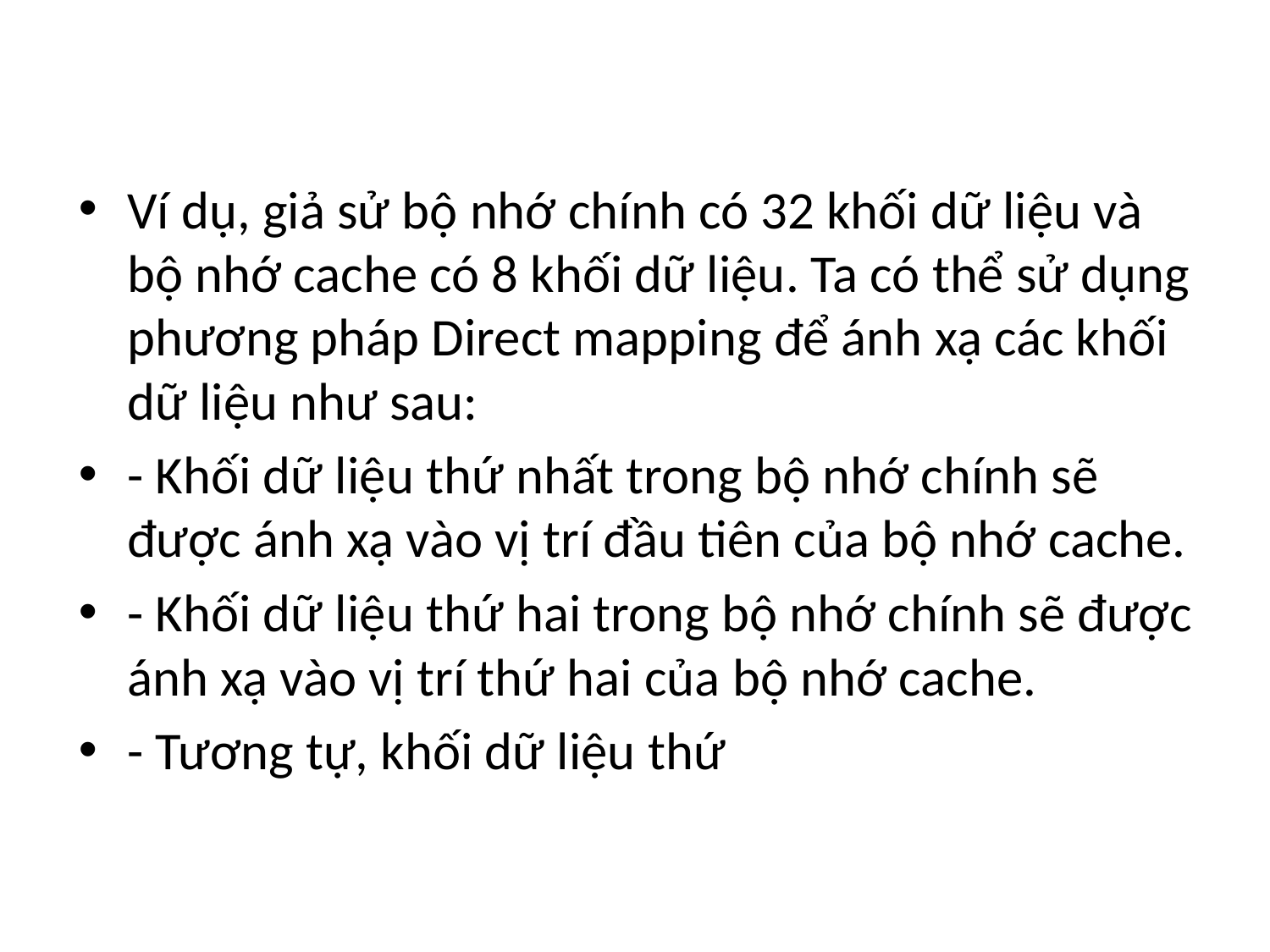

Câu 1
Ví dụ, giả sử bộ nhớ chính có 32 khối dữ liệu và bộ nhớ cache có 8 khối dữ liệu. Ta có thể sử dụng phương pháp Direct mapping để ánh xạ các khối dữ liệu như sau:
- Khối dữ liệu thứ nhất trong bộ nhớ chính sẽ được ánh xạ vào vị trí đầu tiên của bộ nhớ cache.
- Khối dữ liệu thứ hai trong bộ nhớ chính sẽ được ánh xạ vào vị trí thứ hai của bộ nhớ cache.
- Tương tự, khối dữ liệu thứ
Trong Associative Mapping, các khối dữ liệu được lưu trữ trong cache trong các vị trí ngẫu nhiên, có thể lưu trữ dữ liệu từ bất kỳ vị trí nào trong bộ nhớ chính. Khi CPU yêu cầu truy cập vào một khối dữ liệu nào đó, cache sẽ kiểm tra xem khối
CÂU 2
Associative Mapping là một phương pháp ánh xạ (mapping) các dữ liệu từ bộ nhớ vào bộ nhớ cache. Khi dữ liệu được yêu cầu từ CPU để được xử lý, trước khi truy cập vào bộ nhớ chính, CPU sẽ kiểm tra xem dữ liệu đó có tồn tại trong cache hay không. Nếu có, CPU sẽ lấy dữ liệu từ cache để sử dụng, giảm thiểu thời gian truy cập và tăng tốc độ xử lý.
Direct mapping